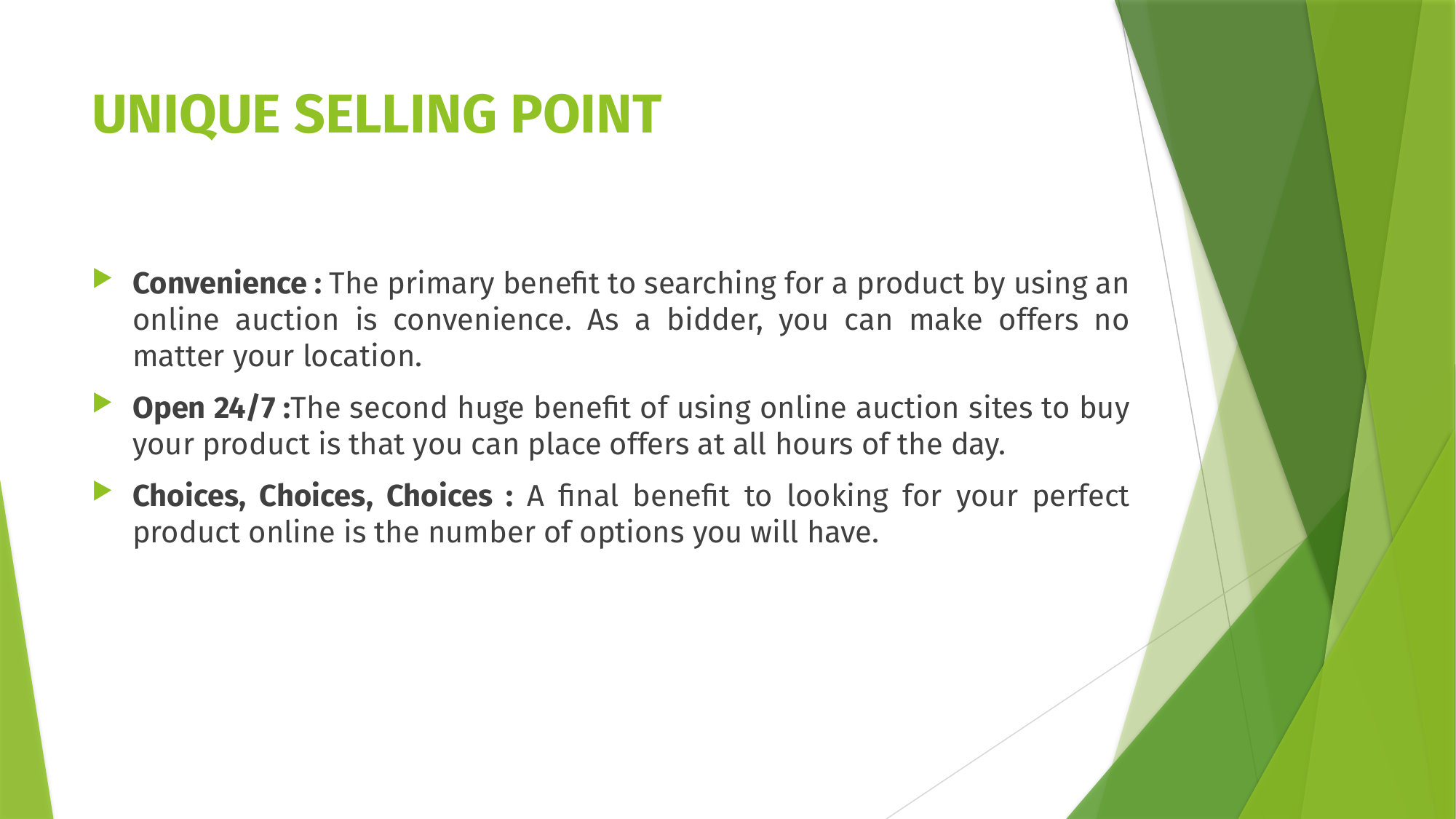

# UNIQUE SELLING POINT
Convenience : The primary benefit to searching for a product by using an online auction is convenience. As a bidder, you can make offers no matter your location.
Open 24/7 :The second huge benefit of using online auction sites to buy your product is that you can place offers at all hours of the day.
Choices, Choices, Choices : A final benefit to looking for your perfect product online is the number of options you will have.